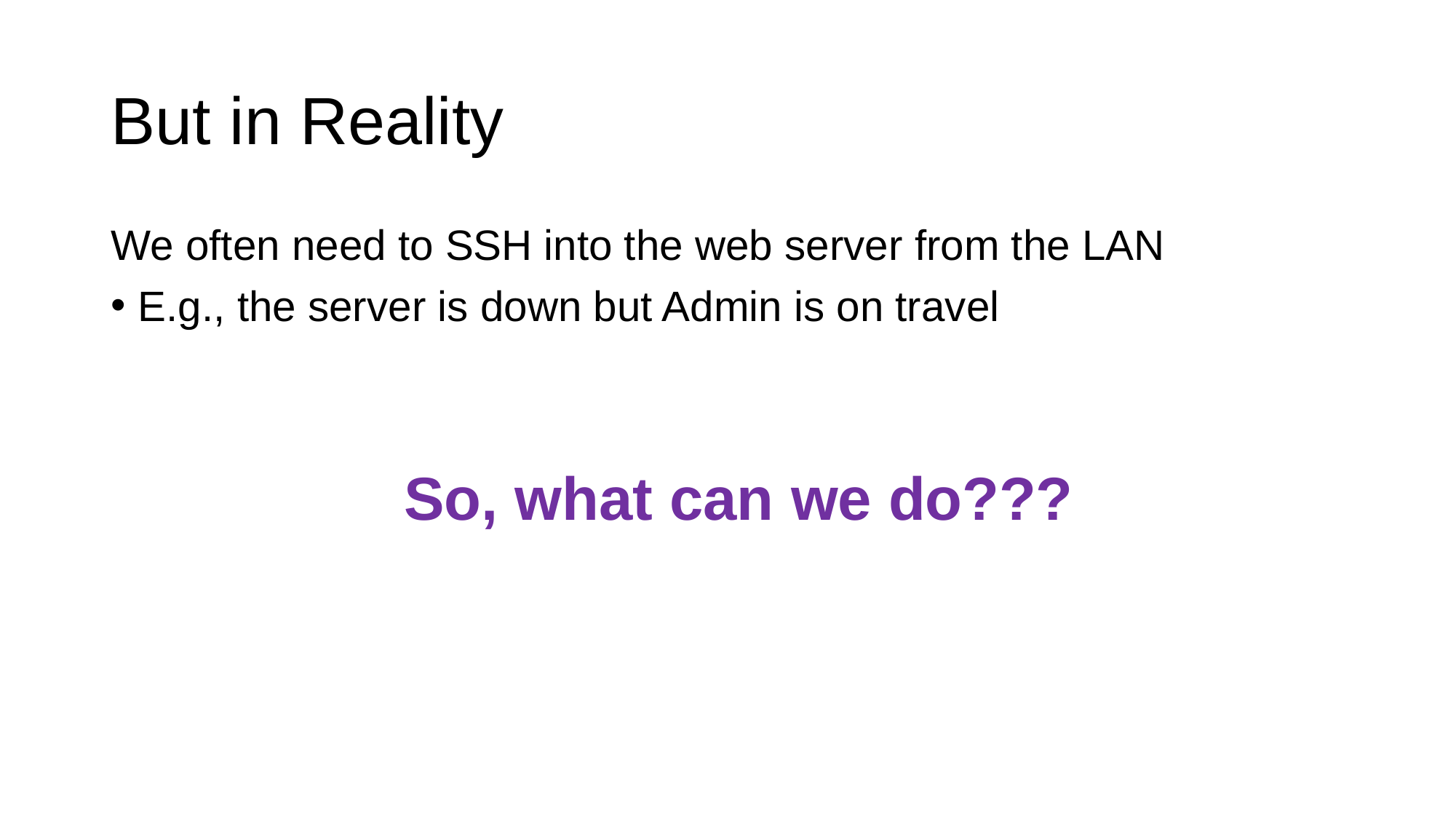

# But in Reality
We often need to SSH into the web server from the LAN
E.g., the server is down but Admin is on travel

So, what can we do???